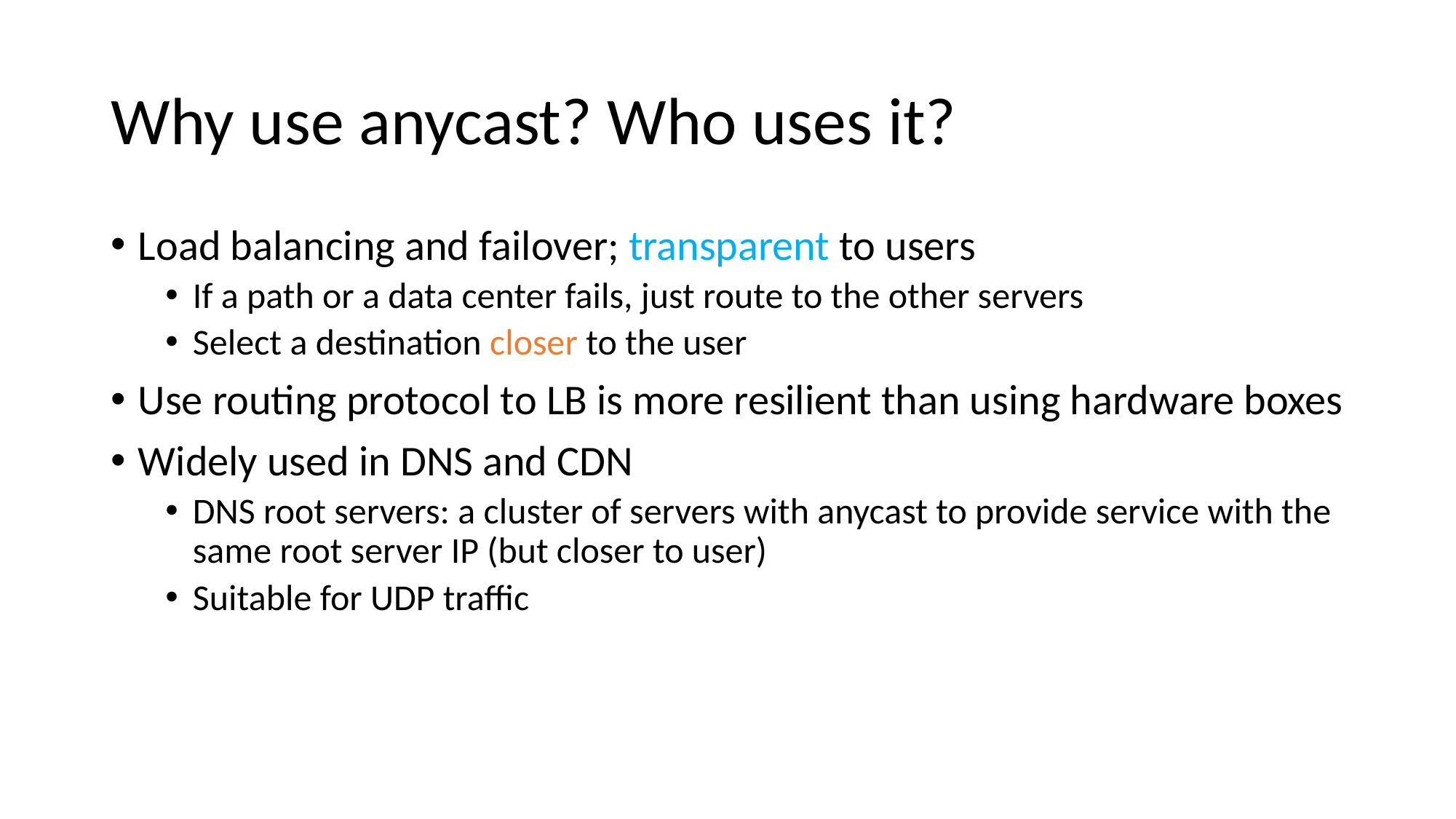

# Why use anycast? Who uses it?
Load balancing and failover; transparent to users
If a path or a data center fails, just route to the other servers
Select a destination closer to the user
Use routing protocol to LB is more resilient than using hardware boxes
Widely used in DNS and CDN
DNS root servers: a cluster of servers with anycast to provide service with the same root server IP (but closer to user)
Suitable for UDP traffic